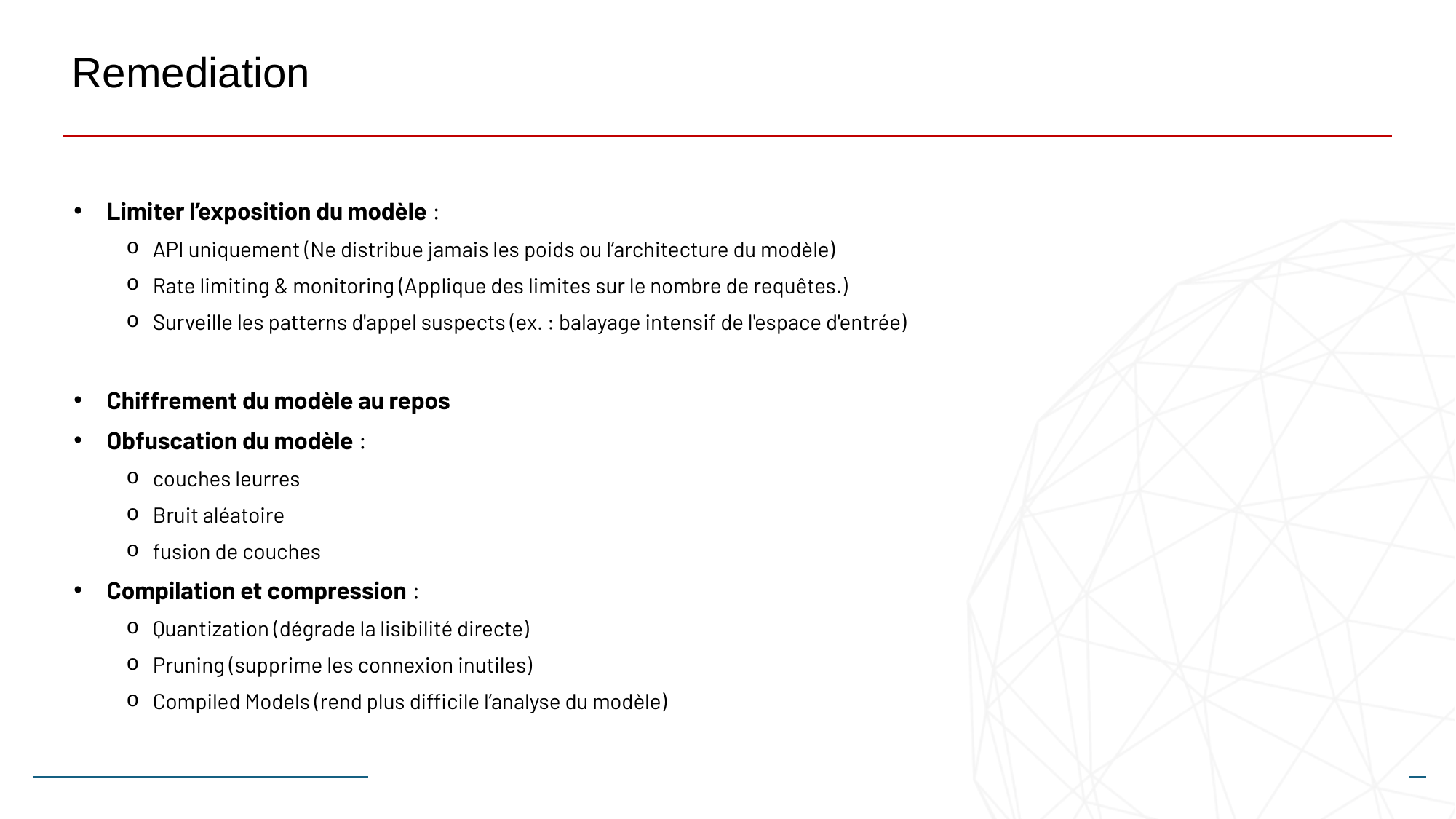

# Remediation
Limiter l’exposition du modèle :
API uniquement (Ne distribue jamais les poids ou l’architecture du modèle)
Rate limiting & monitoring (Applique des limites sur le nombre de requêtes.)
Surveille les patterns d'appel suspects (ex. : balayage intensif de l'espace d'entrée)

Chiffrement du modèle au repos
Obfuscation du modèle :
couches leurres
Bruit aléatoire
fusion de couches
Compilation et compression :
Quantization (dégrade la lisibilité directe)
Pruning (supprime les connexion inutiles)
Compiled Models (rend plus difficile l’analyse du modèle)